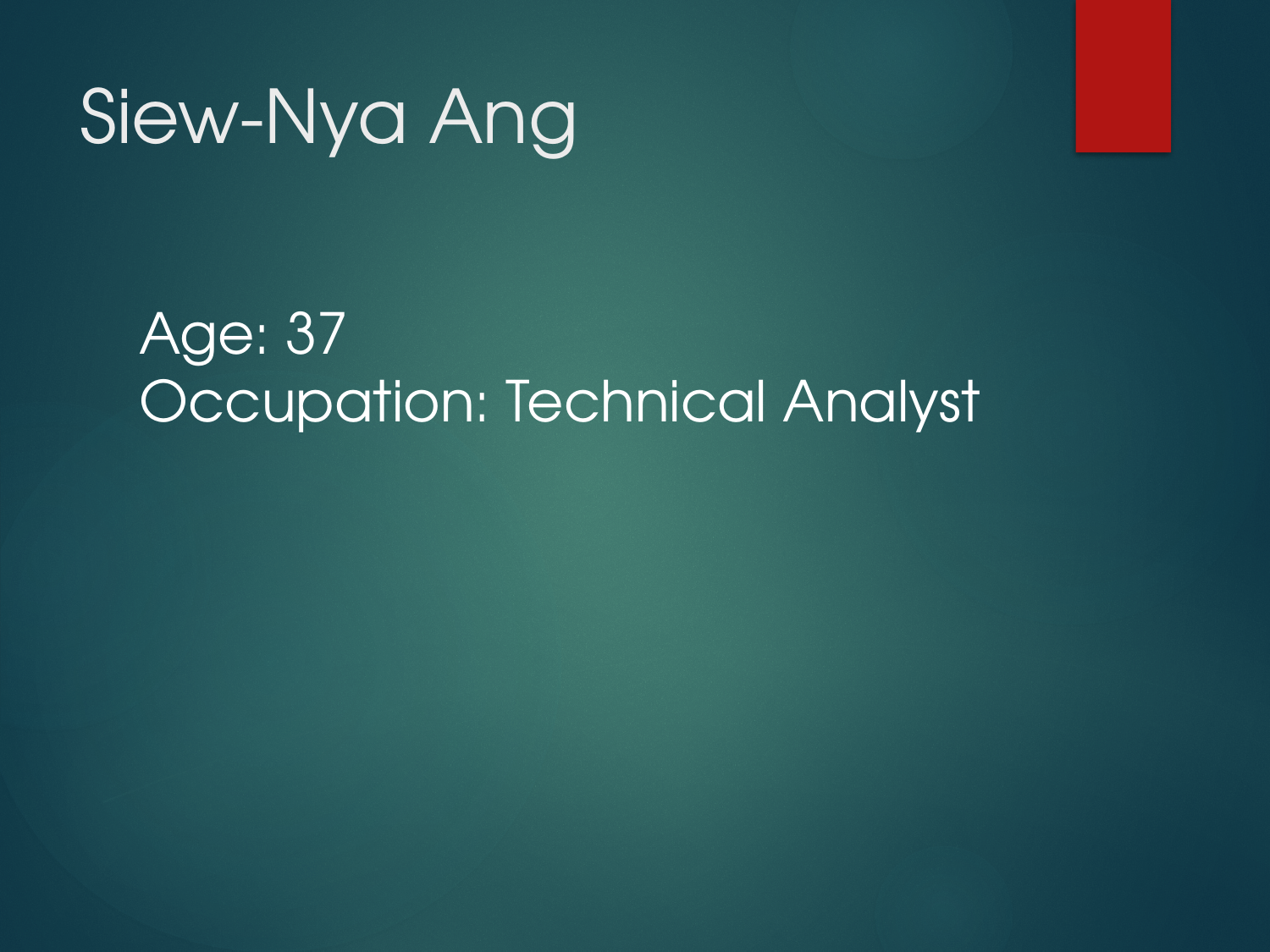

# Siew-Nya Ang

Age: 37
Occupation: Technical Analyst